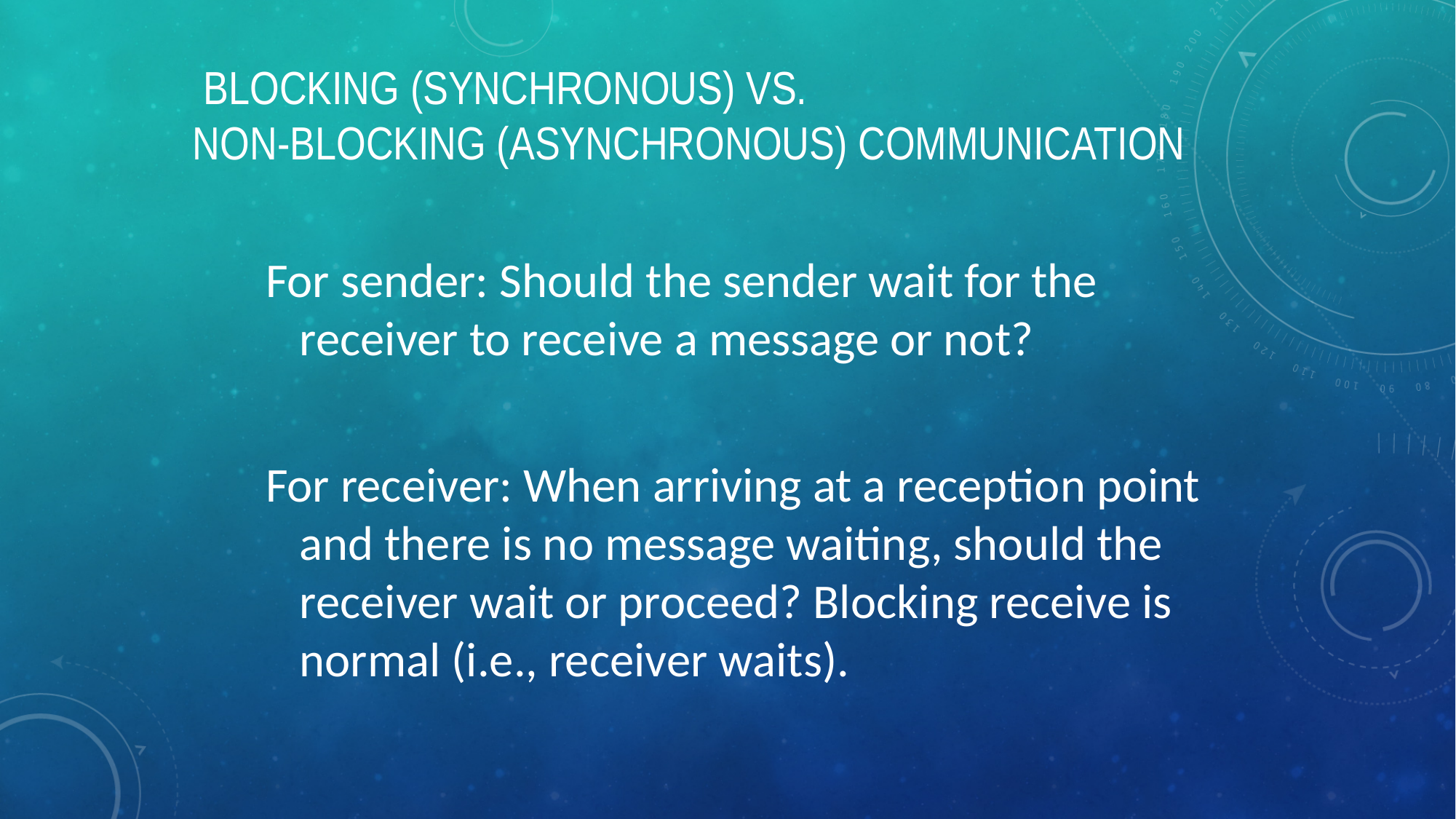

# BLOCKING (SYNCHRONOUS) VS. NON-BLOCKING (ASYNCHRONOUS) COMMUNICATION
For sender: Should the sender wait for the receiver to receive a message or not?

For receiver: When arriving at a reception point and there is no message waiting, should the receiver wait or proceed? Blocking receive is normal (i.e., receiver waits).